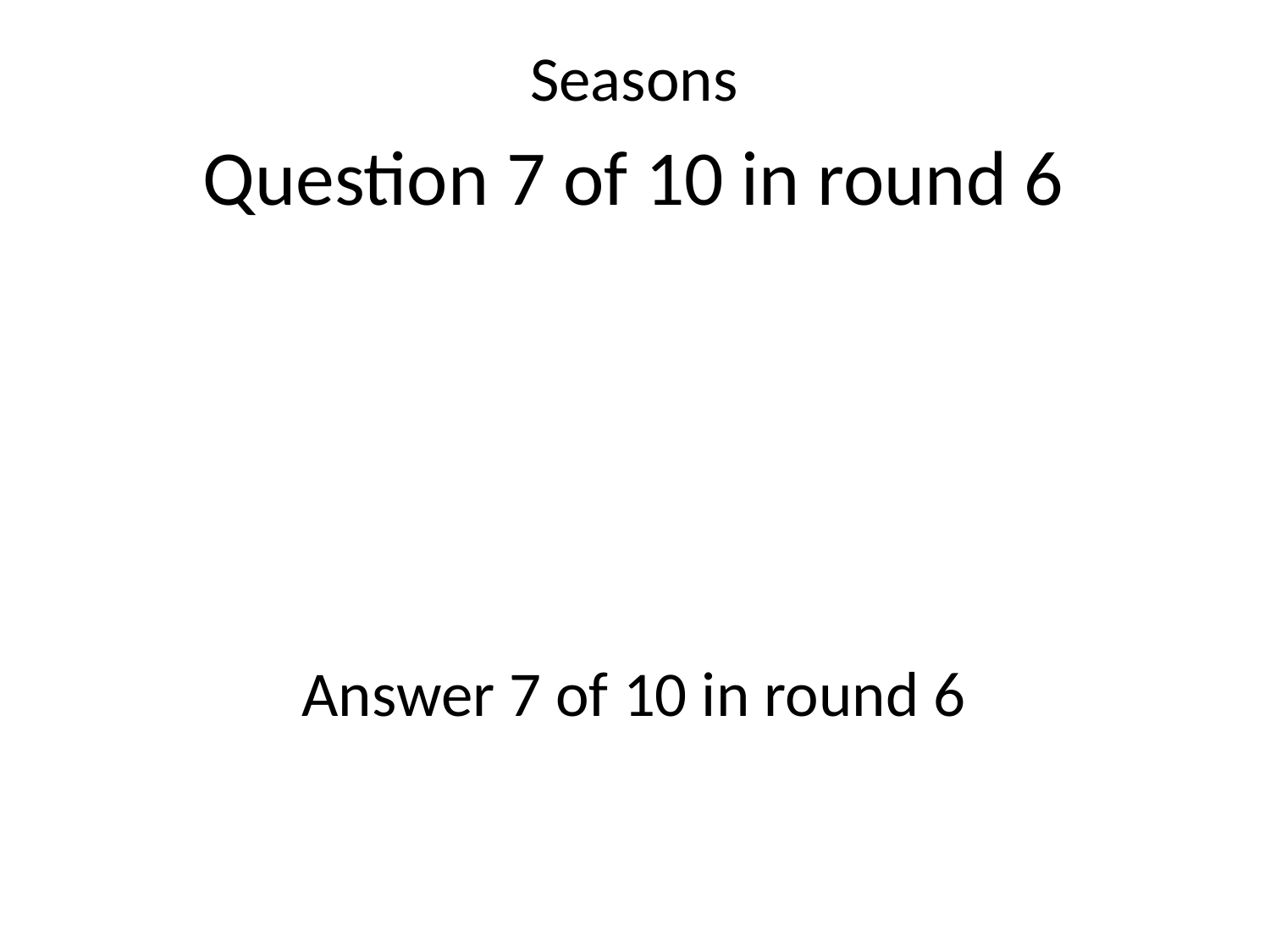

Seasons
Question 7 of 10 in round 6
Answer 7 of 10 in round 6